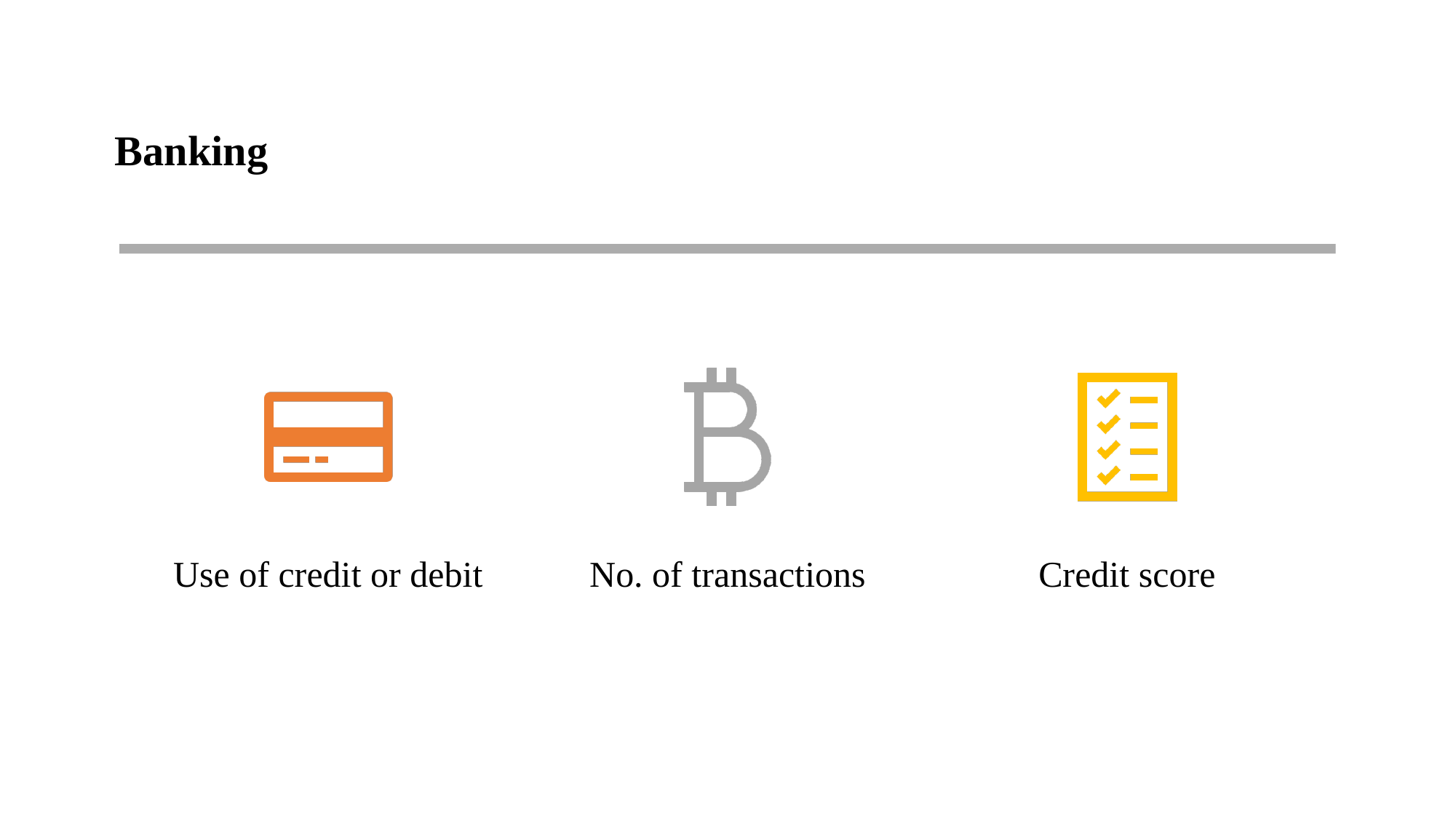

# Banking

Use of credit or debit
No. of transactions
Credit score